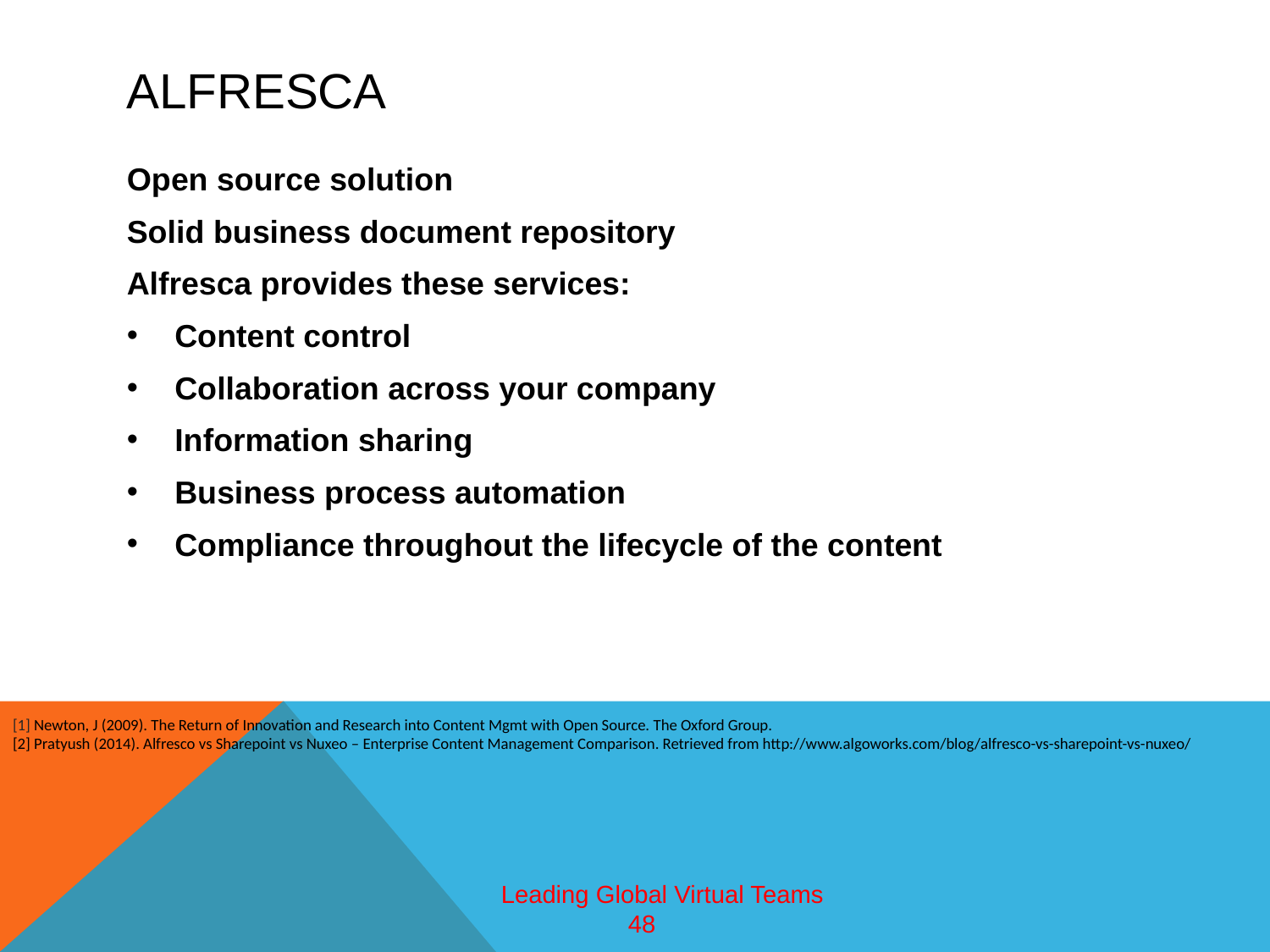

# Alfresca
Open source solution
Solid business document repository
Alfresca provides these services:
Content control
Collaboration across your company
Information sharing
Business process automation
Compliance throughout the lifecycle of the content
[1] Newton, J (2009). The Return of Innovation and Research into Content Mgmt with Open Source. The Oxford Group.
[2] Pratyush (2014). Alfresco vs Sharepoint vs Nuxeo – Enterprise Content Management Comparison. Retrieved from http://www.algoworks.com/blog/alfresco-vs-sharepoint-vs-nuxeo/